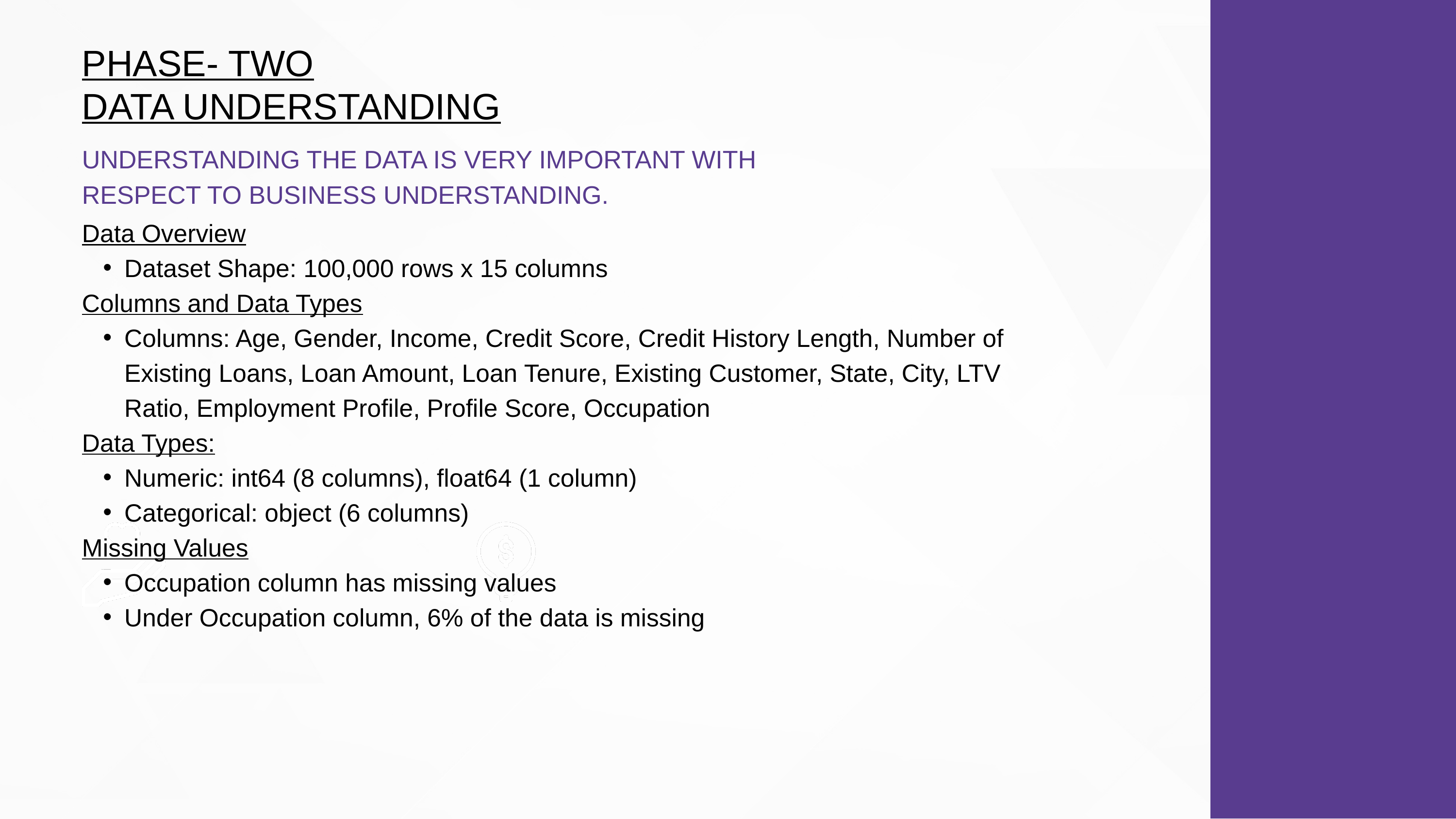

PHASE- TWO
DATA UNDERSTANDING
UNDERSTANDING THE DATA IS VERY IMPORTANT WITH RESPECT TO BUSINESS UNDERSTANDING.
Data Overview
Dataset Shape: 100,000 rows x 15 columns
Columns and Data Types
Columns: Age, Gender, Income, Credit Score, Credit History Length, Number of Existing Loans, Loan Amount, Loan Tenure, Existing Customer, State, City, LTV Ratio, Employment Profile, Profile Score, Occupation
Data Types:
Numeric: int64 (8 columns), float64 (1 column)
Categorical: object (6 columns)
Missing Values
Occupation column has missing values
Under Occupation column, 6% of the data is missing